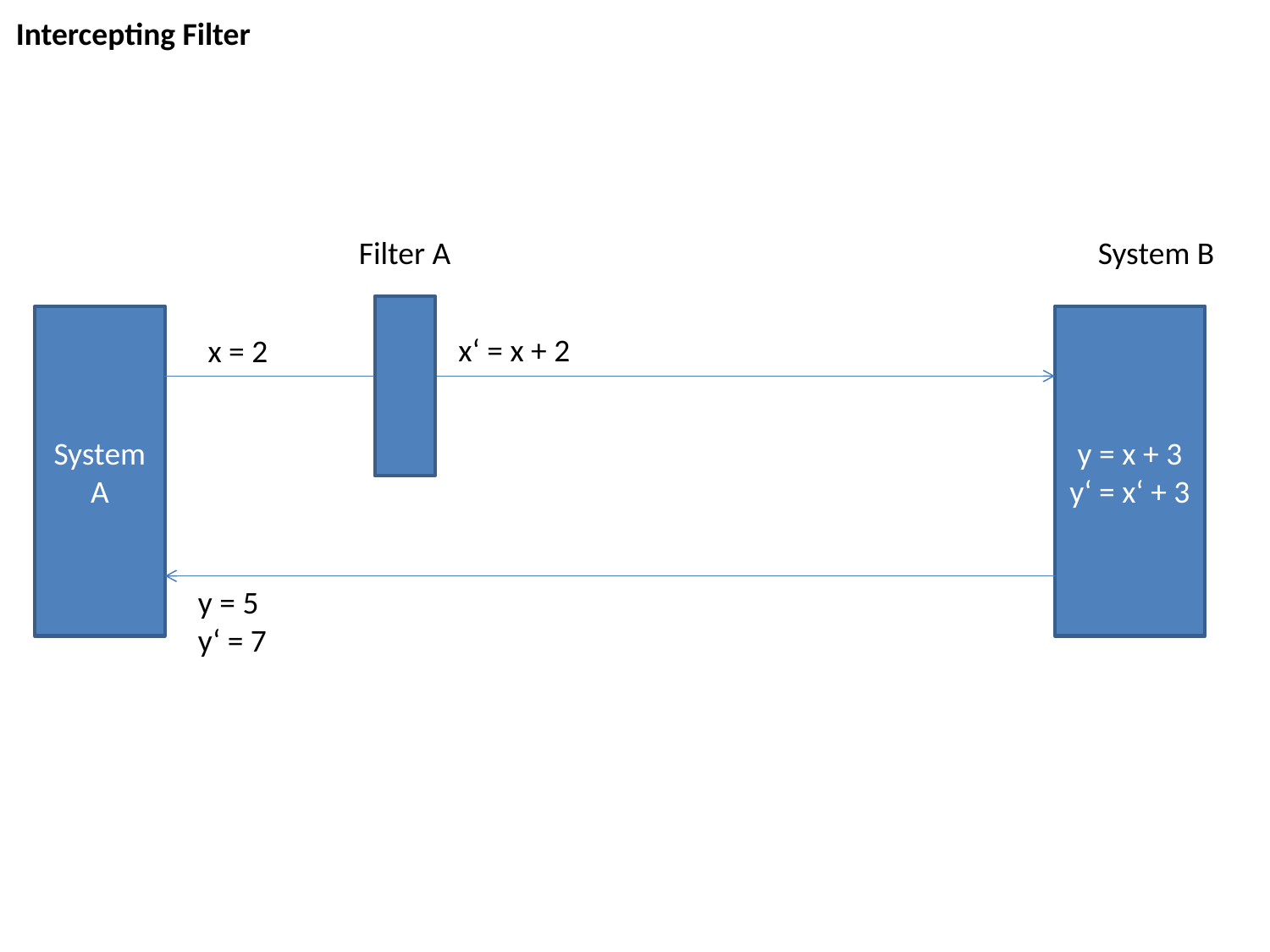

Intercepting Filter
Filter A
System B

System A
y = x + 3
y‘ = x‘ + 3
x‘ = x + 2
x = 2
y = 5
y‘ = 7